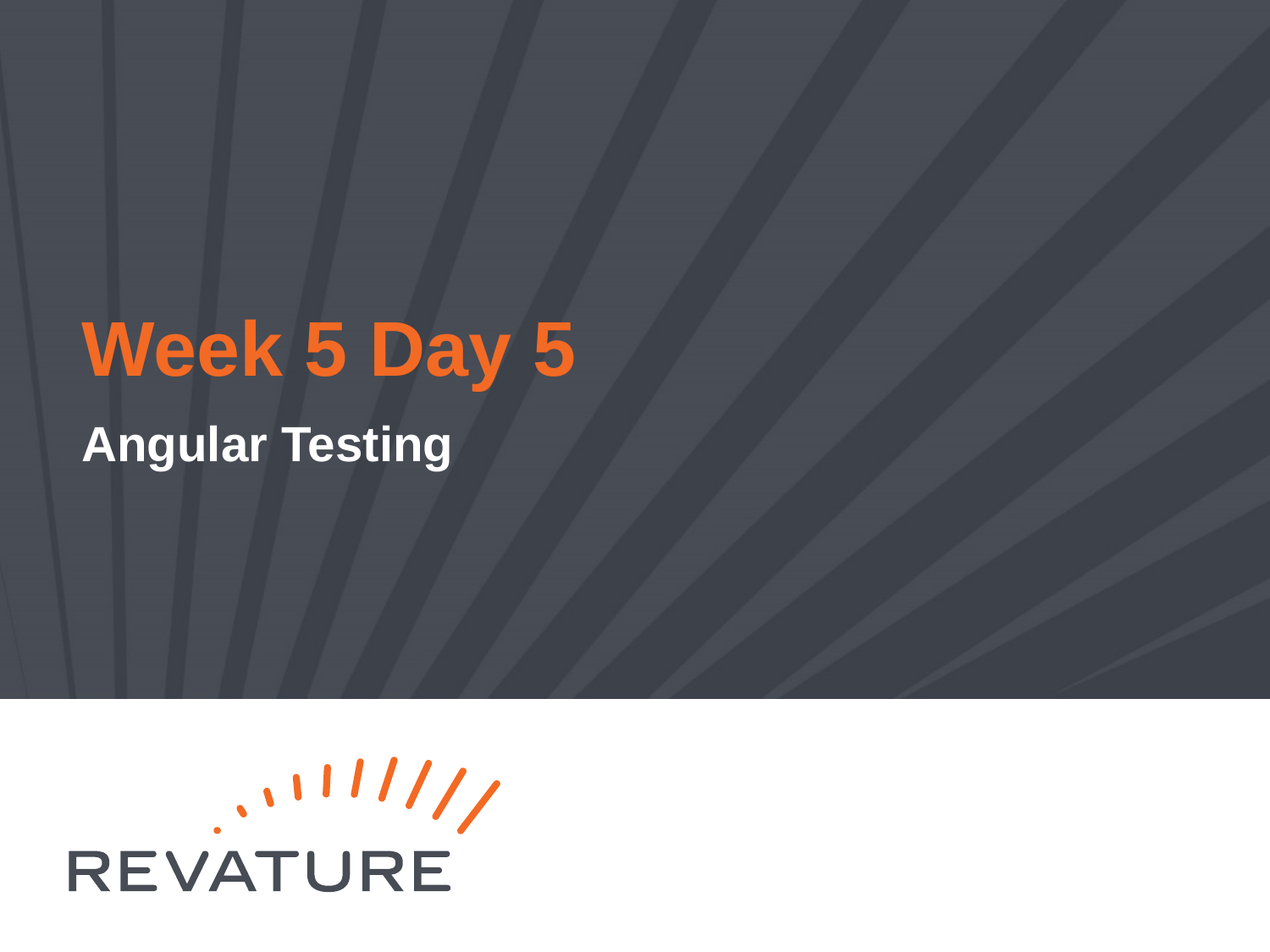

# Week 5 Day 5
Angular Testing